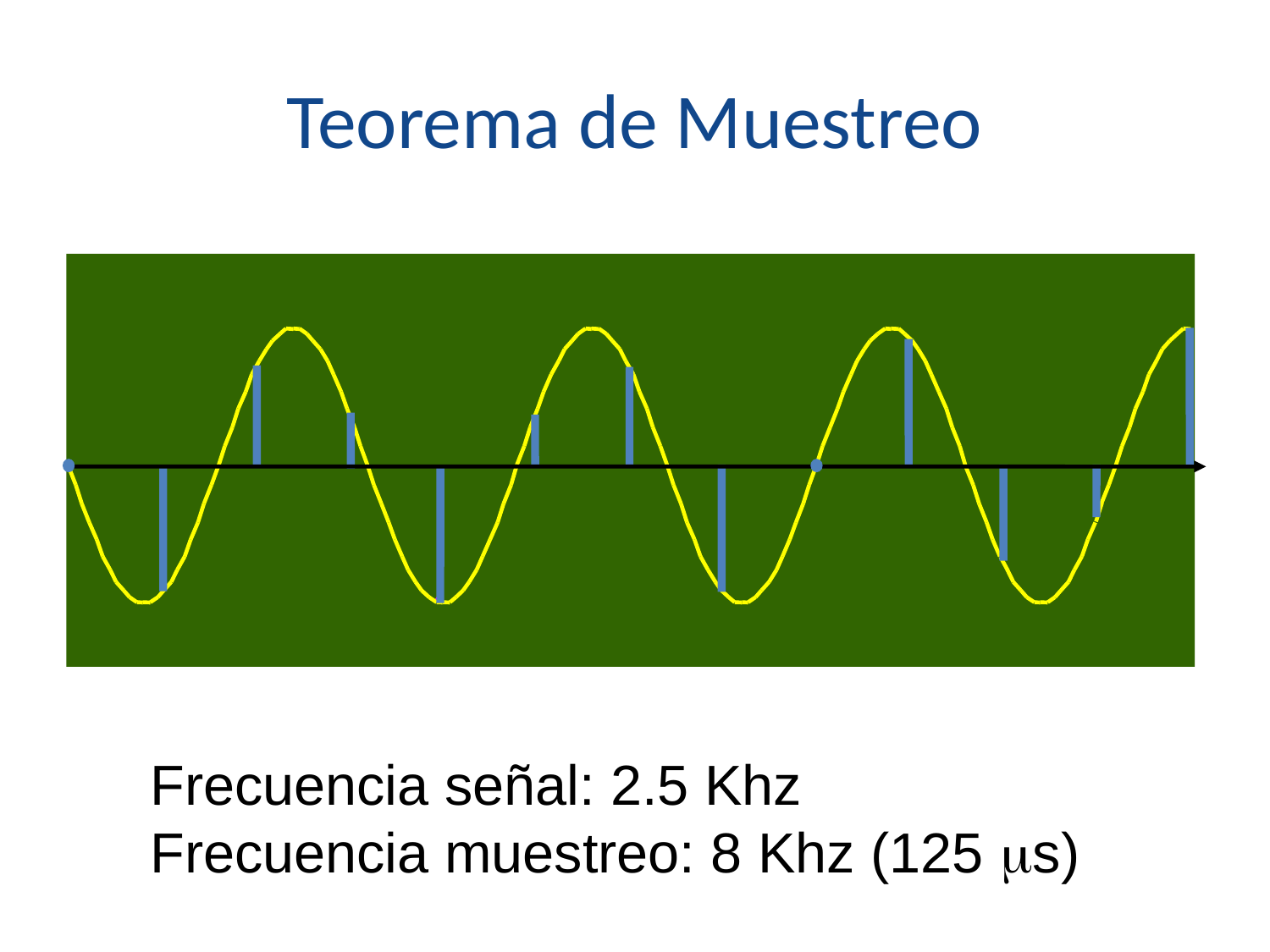

# Teorema de Muestreo

Frecuencia señal: 2.5 Khz
Frecuencia muestreo: 8 Khz (125 μs)